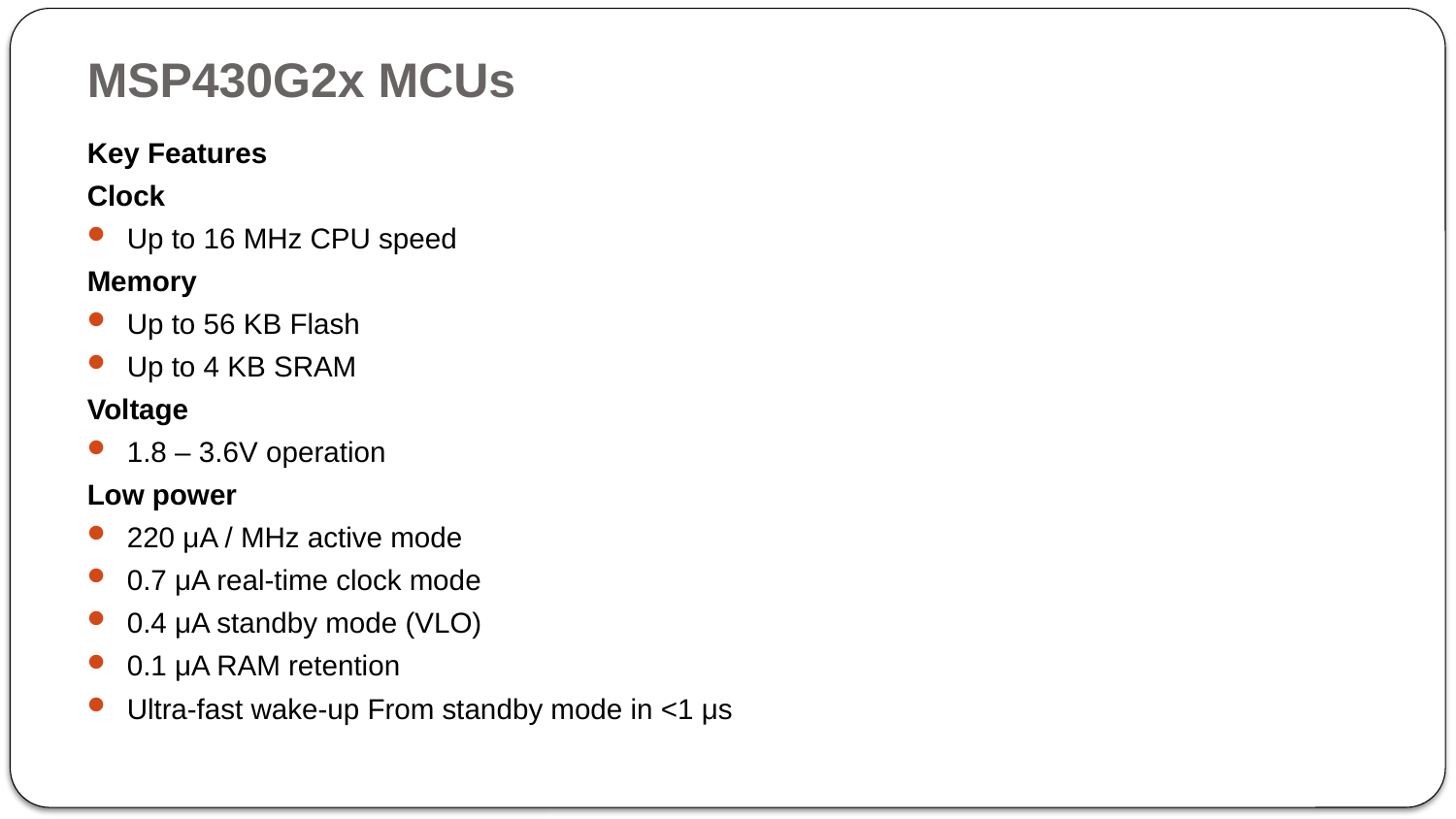

# MSP430G2x MCUs
Key Features
Clock
Up to 16 MHz CPU speed
Memory
Up to 56 KB Flash
Up to 4 KB SRAM
Voltage
1.8 – 3.6V operation
Low power
220 μA / MHz active mode
0.7 μA real-time clock mode
0.4 μA standby mode (VLO)
0.1 μA RAM retention
Ultra-fast wake-up From standby mode in <1 μs